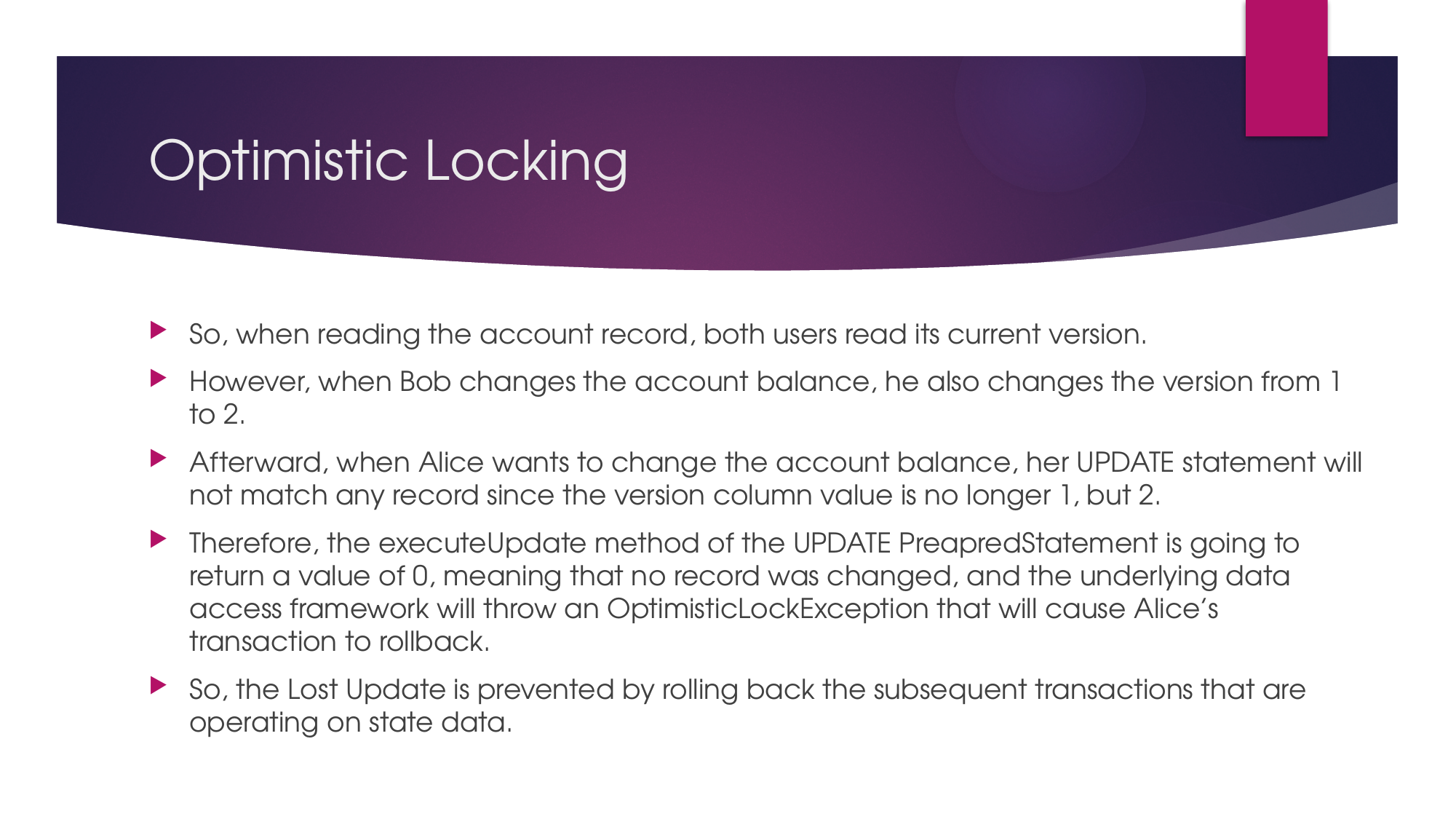

# Optimistic Locking
So, when reading the account record, both users read its current version.
However, when Bob changes the account balance, he also changes the version from 1 to 2.
Afterward, when Alice wants to change the account balance, her UPDATE statement will not match any record since the version column value is no longer 1, but 2.
Therefore, the executeUpdate method of the UPDATE PreapredStatement is going to return a value of 0, meaning that no record was changed, and the underlying data access framework will throw an OptimisticLockException that will cause Alice’s transaction to rollback.
So, the Lost Update is prevented by rolling back the subsequent transactions that are operating on state data.